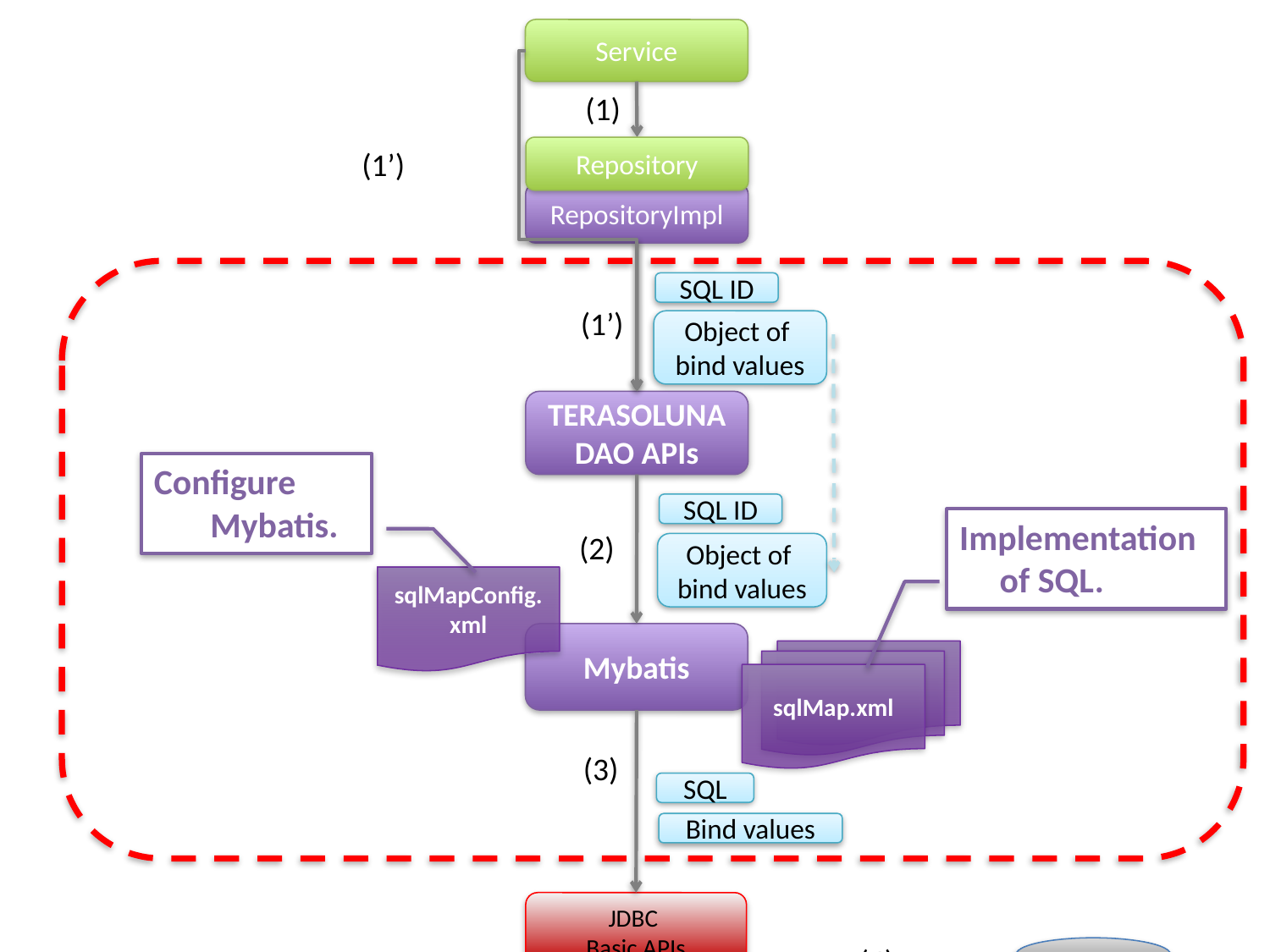

Service
(1)
Repository
(1’)
RepositoryImpl

SQL ID
(1’)
Object of
bind values
TERASOLUNA
DAO APIs
Configure
       Mybatis.
SQL ID
Implementation
     of SQL.
(2)
Object of
bind values
sqlMapConfig.xml
Mybatis

sqlMap.xml
(3)
SQL
Bind values
JDBC
Basic APIs
(4)
Database
JDBC Driver
SQL
Bind values